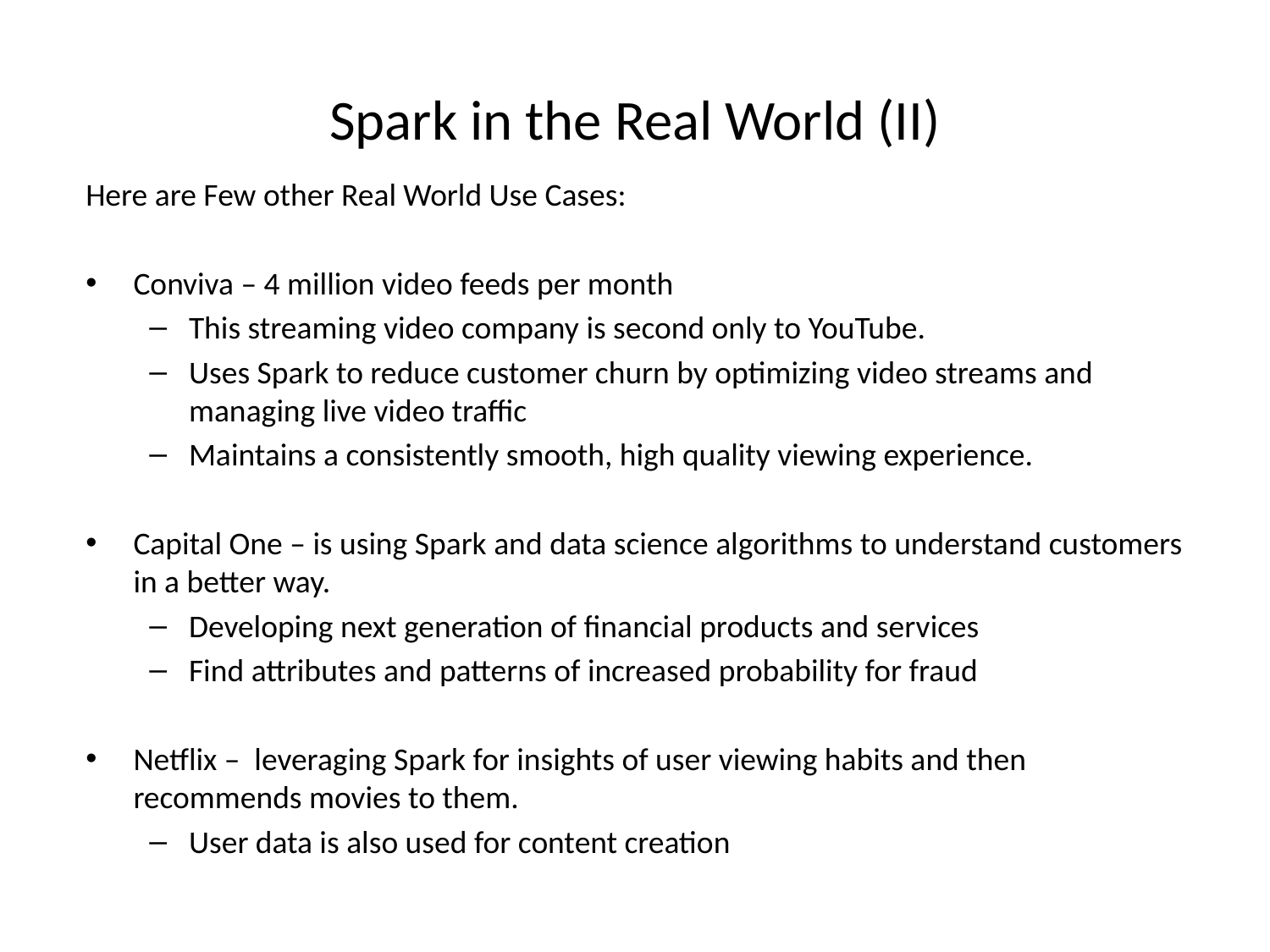

# Spark in the Real World (II)
Here are Few other Real World Use Cases:

Conviva – 4 million video feeds per month
This streaming video company is second only to YouTube.
Uses Spark to reduce customer churn by optimizing video streams and managing live video traffic
Maintains a consistently smooth, high quality viewing experience.

Capital One – is using Spark and data science algorithms to understand customers in a better way.
Developing next generation of financial products and services
Find attributes and patterns of increased probability for fraud

Netflix –  leveraging Spark for insights of user viewing habits and then recommends movies to them.
User data is also used for content creation